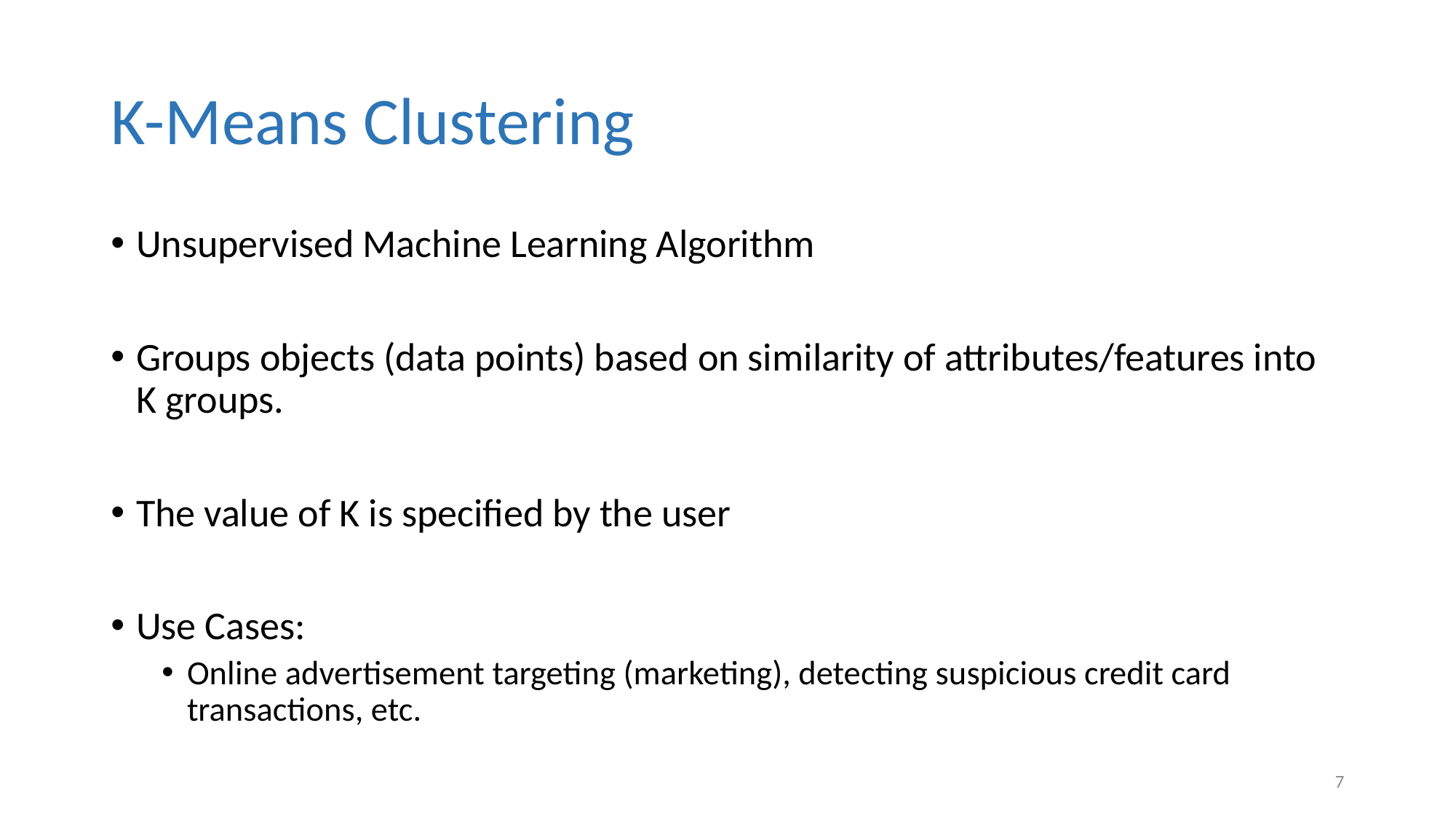

# K-Means Clustering
Unsupervised Machine Learning Algorithm

Groups objects (data points) based on similarity of attributes/features into K groups.

The value of K is specified by the user

Use Cases:
Online advertisement targeting (marketing), detecting suspicious credit card transactions, etc.

7